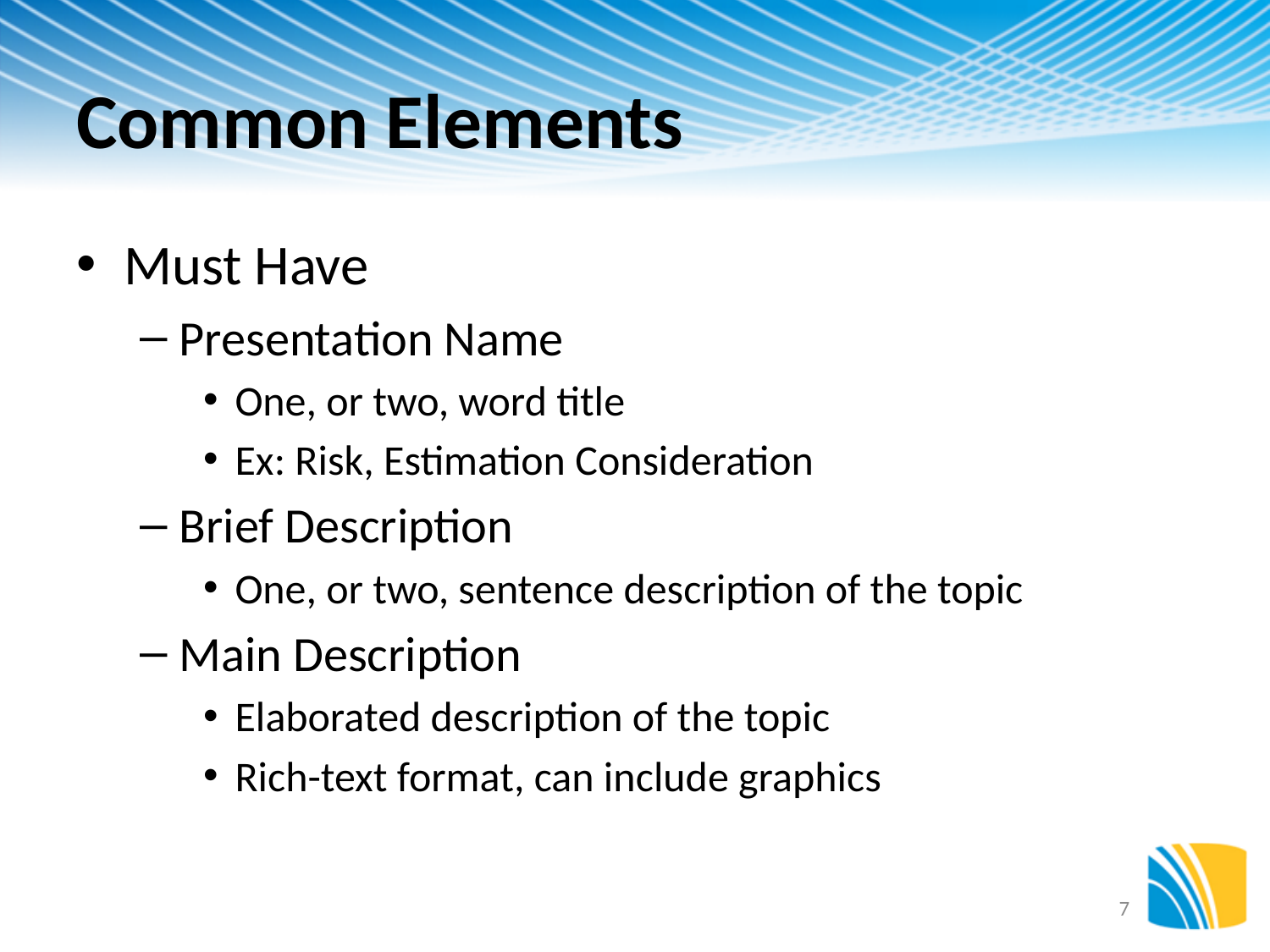

# Common Elements
Must Have
Presentation Name
One, or two, word title
Ex: Risk, Estimation Consideration
Brief Description
One, or two, sentence description of the topic
Main Description
Elaborated description of the topic
Rich-text format, can include graphics

7